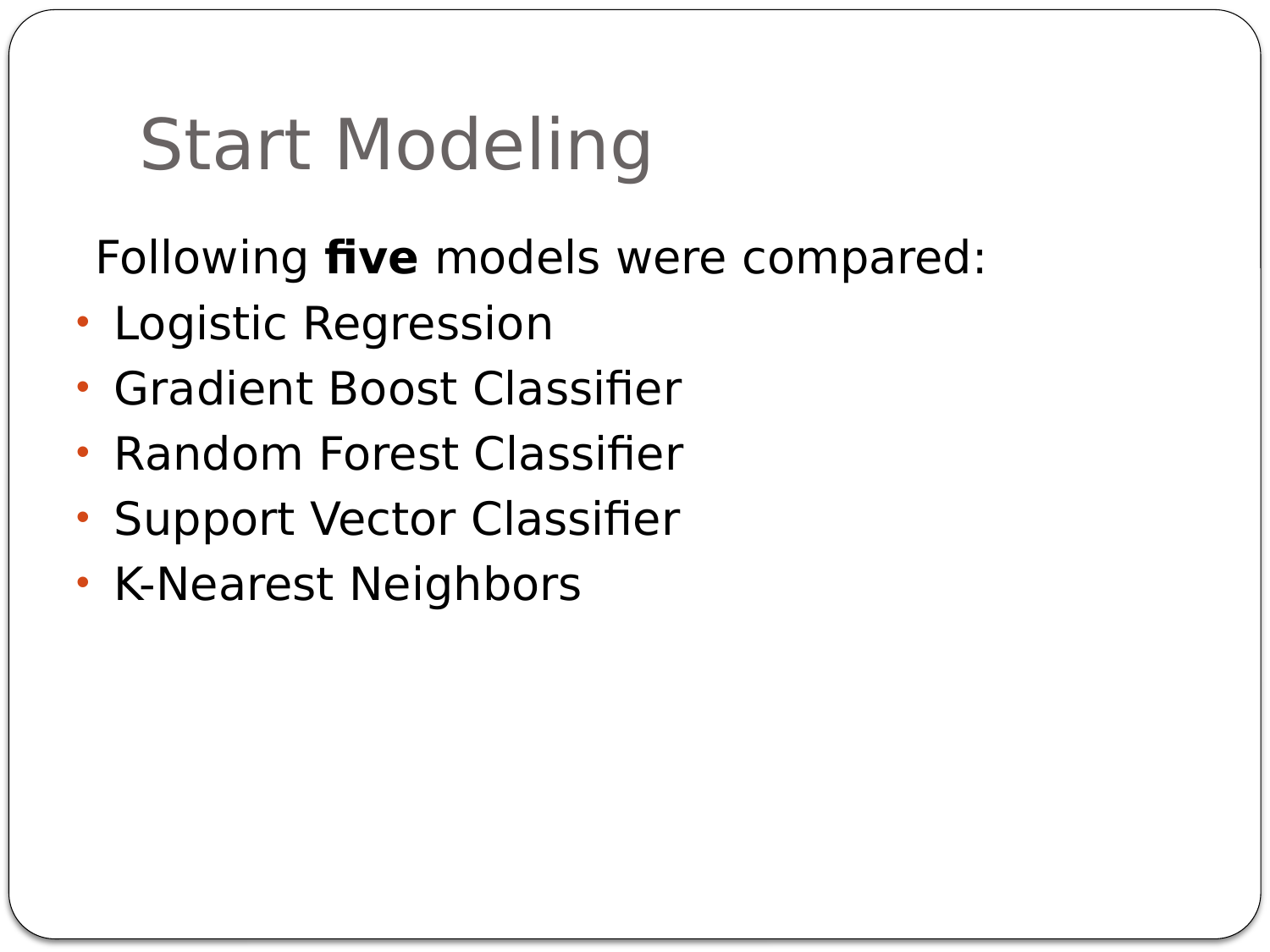

# Start Modeling
Following five models were compared:
Logistic Regression
Gradient Boost Classifier
Random Forest Classifier
Support Vector Classifier
K-Nearest Neighbors